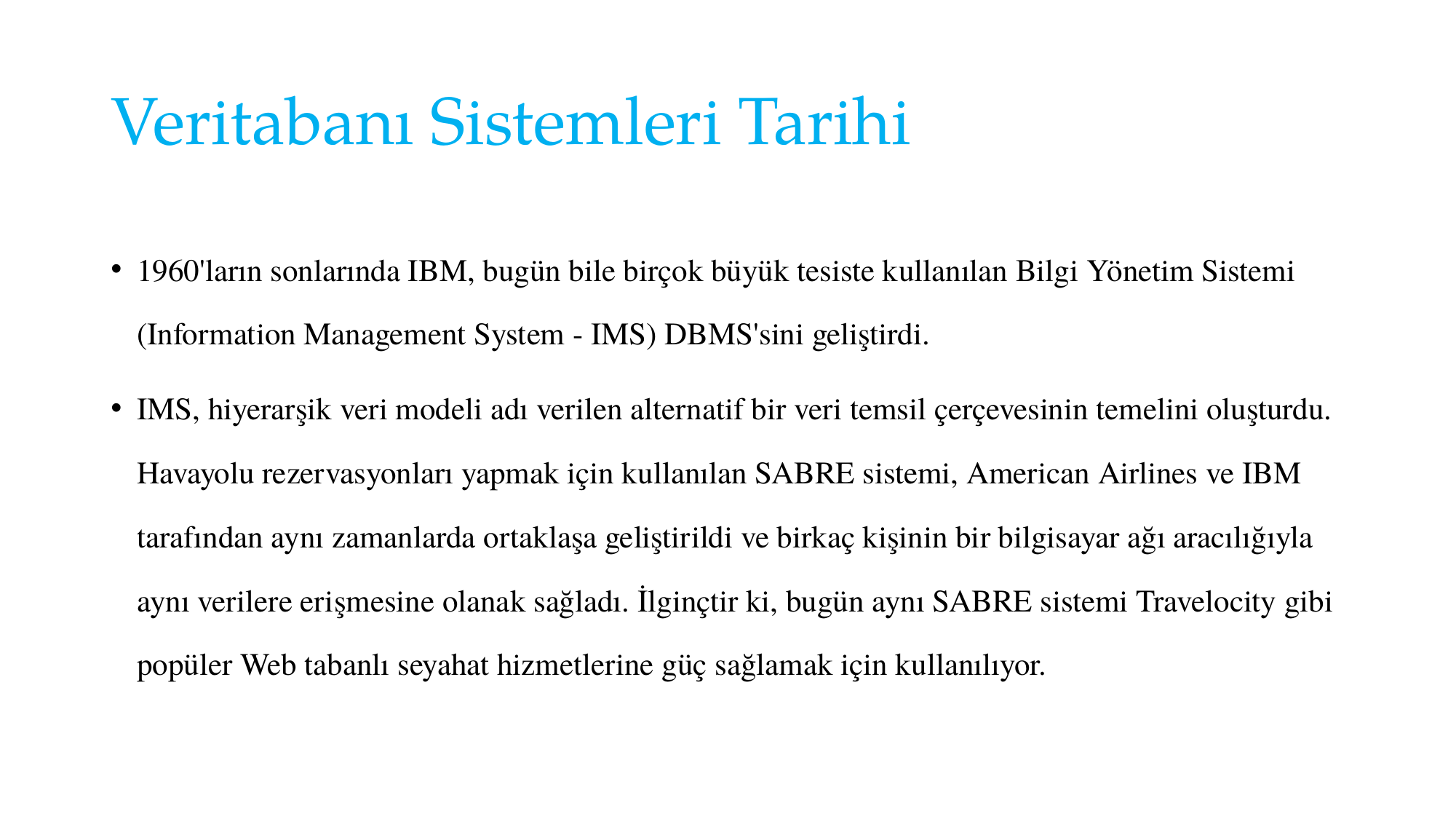

# Veritabanı Sistemleri Tarihi
1960'ların sonlarında IBM, bugün bile birçok büyük tesiste kullanılan Bilgi Yönetim Sistemi (Information Management System - IMS) DBMS'sini geliştirdi.
IMS, hiyerarşik veri modeli adı verilen alternatif bir veri temsil çerçevesinin temelini oluşturdu. Havayolu rezervasyonları yapmak için kullanılan SABRE sistemi, American Airlines ve IBM tarafından aynı zamanlarda ortaklaşa geliştirildi ve birkaç kişinin bir bilgisayar ağı aracılığıyla aynı verilere erişmesine olanak sağladı. İlginçtir ki, bugün aynı SABRE sistemi Travelocity gibi popüler Web tabanlı seyahat hizmetlerine güç sağlamak için kullanılıyor.